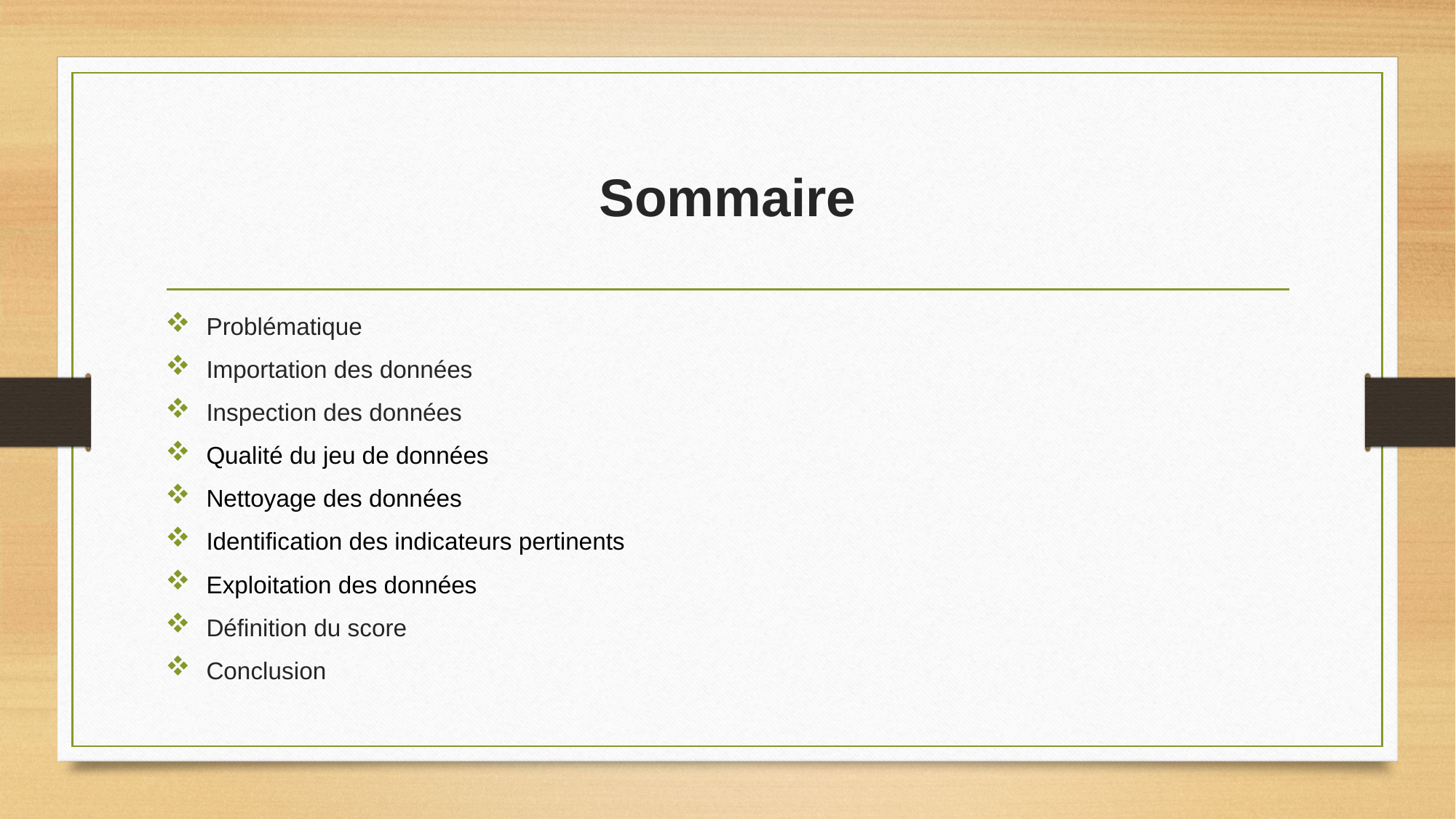

# Sommaire
 Problématique
 Importation des données
 Inspection des données
 Qualité du jeu de données
 Nettoyage des données
 Identification des indicateurs pertinents
 Exploitation des données
 Définition du score
 Conclusion